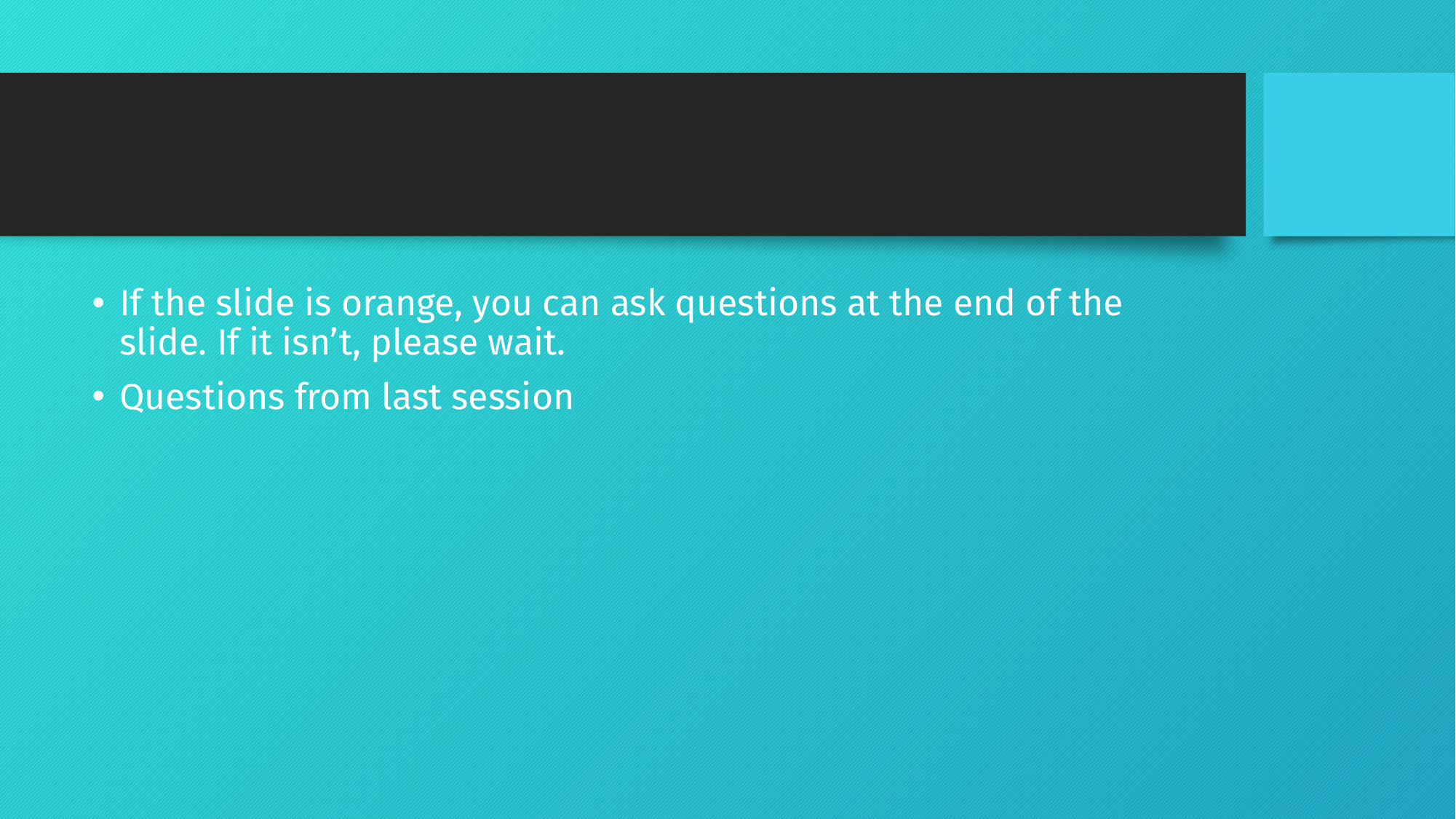

#
If the slide is orange, you can ask questions at the end of the slide. If it isn’t, please wait.
Questions from last session